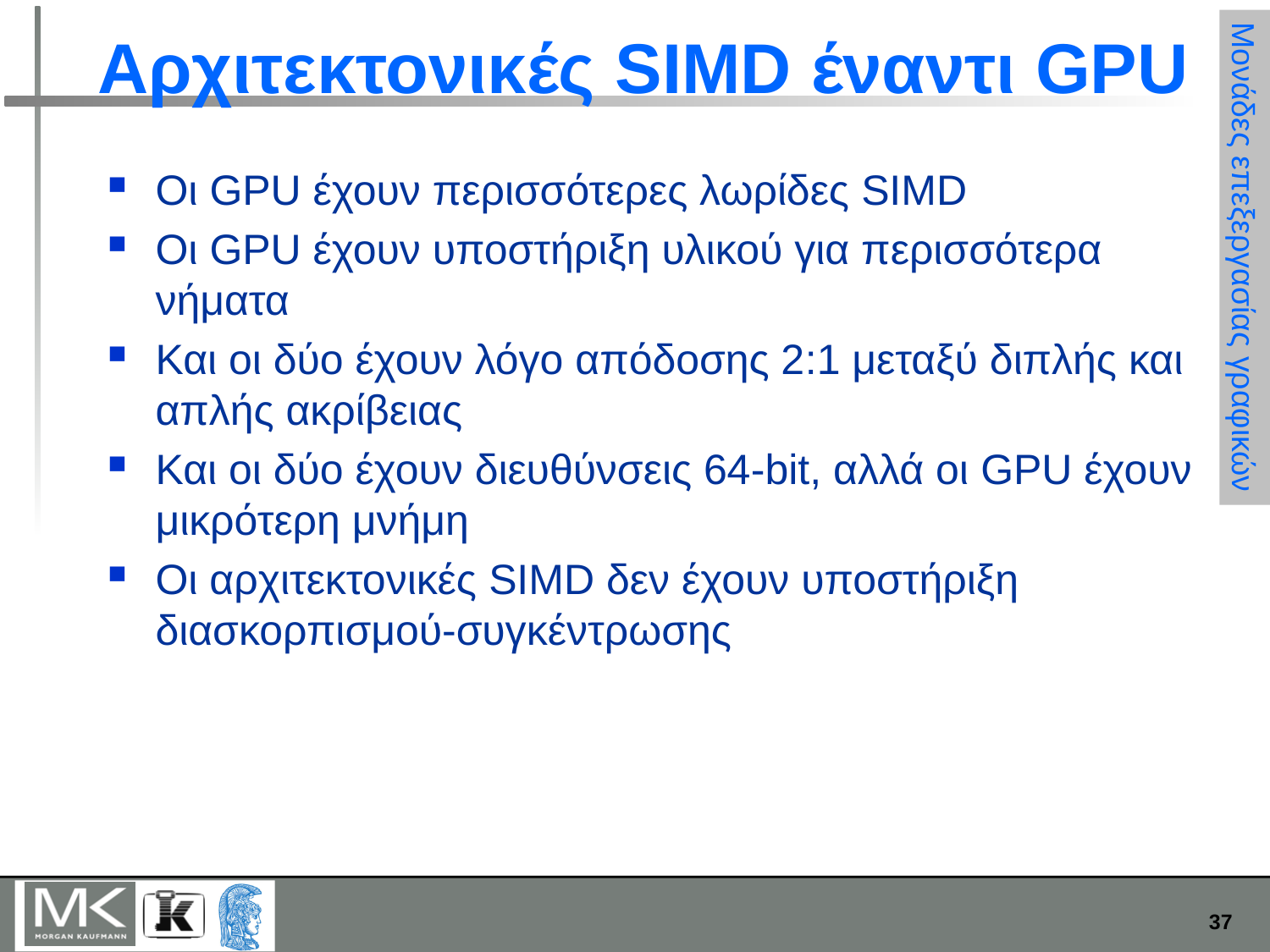

# Αρχιτεκτονικές SIMD έναντι GPU
Οι GPU έχουν περισσότερες λωρίδες SIMD
Οι GPU έχουν υποστήριξη υλικού για περισσότερα νήματα
Και οι δύο έχουν λόγο απόδοσης 2:1 μεταξύ διπλής και απλής ακρίβειας
Και οι δύο έχουν διευθύνσεις 64-bit, αλλά οι GPU έχουν μικρότερη μνήμη
Οι αρχιτεκτονικές SIMD δεν έχουν υποστήριξη διασκορπισμού-συγκέντρωσης
Μονάδες επεξεργασίας γραφικών